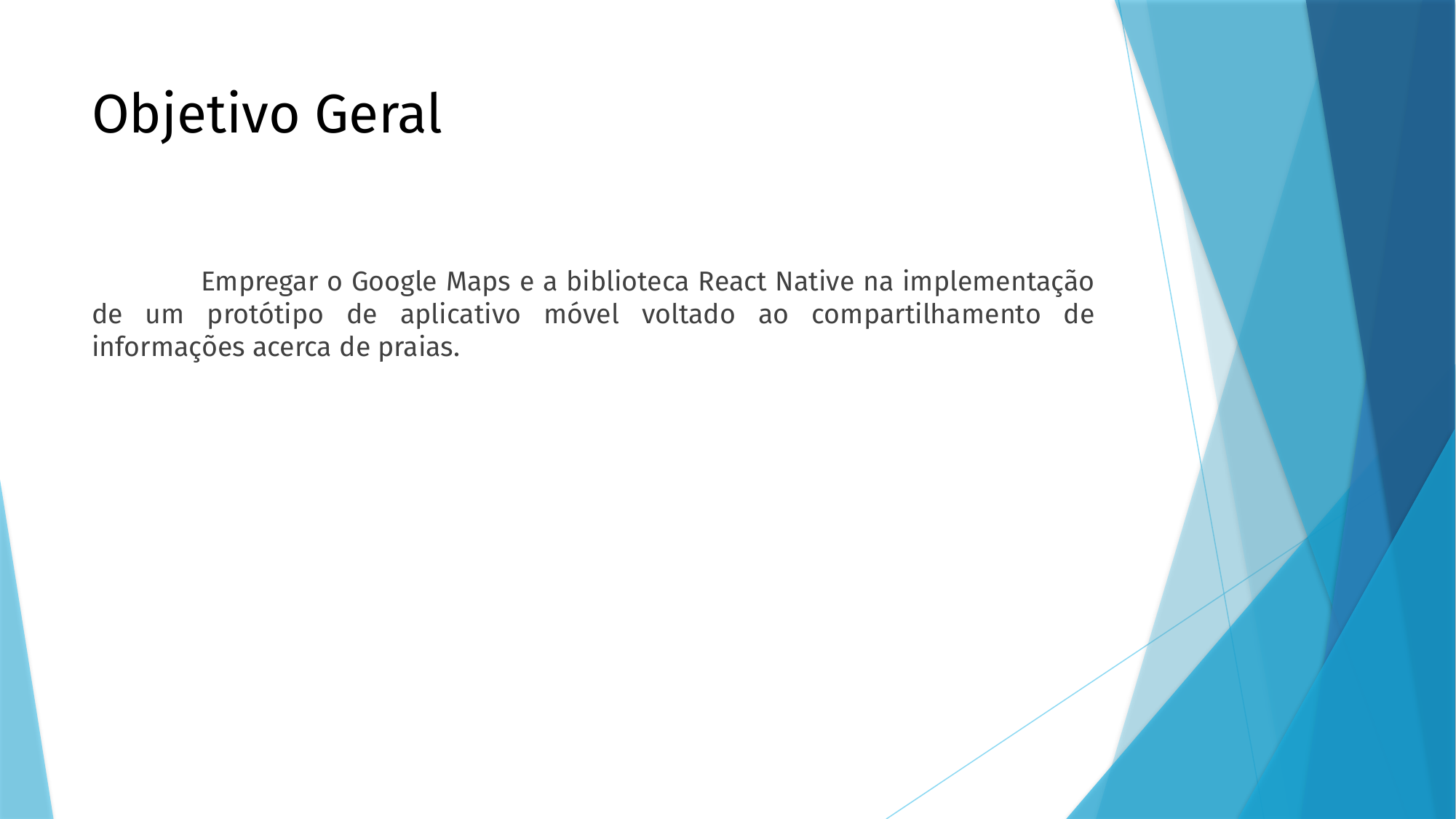

# Objetivo Geral
	Empregar o Google Maps e a biblioteca React Native na implementação de um protótipo de aplicativo móvel voltado ao compartilhamento de informações acerca de praias.